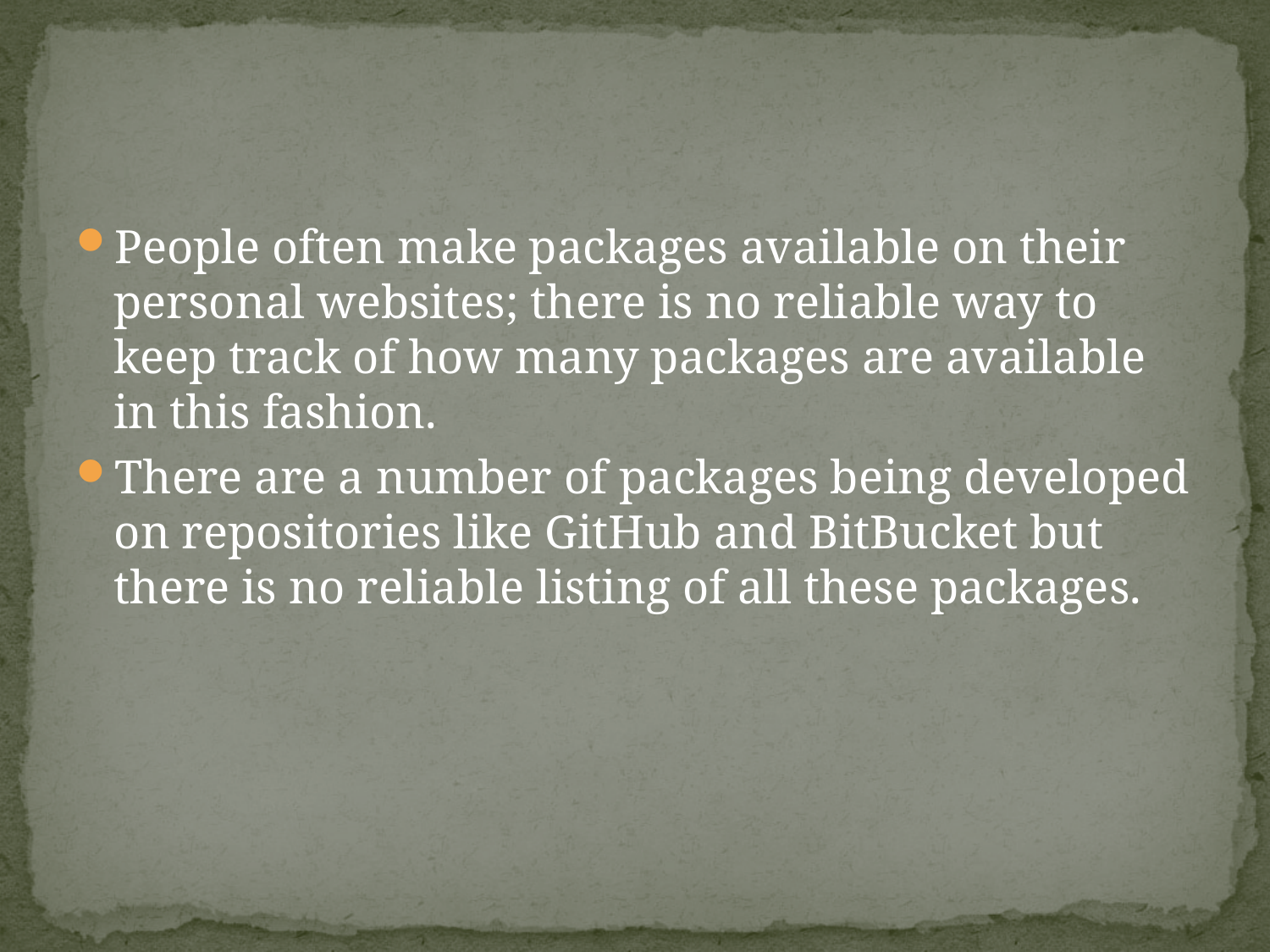

People often make packages available on their personal websites; there is no reliable way to keep track of how many packages are available in this fashion.
There are a number of packages being developed on repositories like GitHub and BitBucket but there is no reliable listing of all these packages.